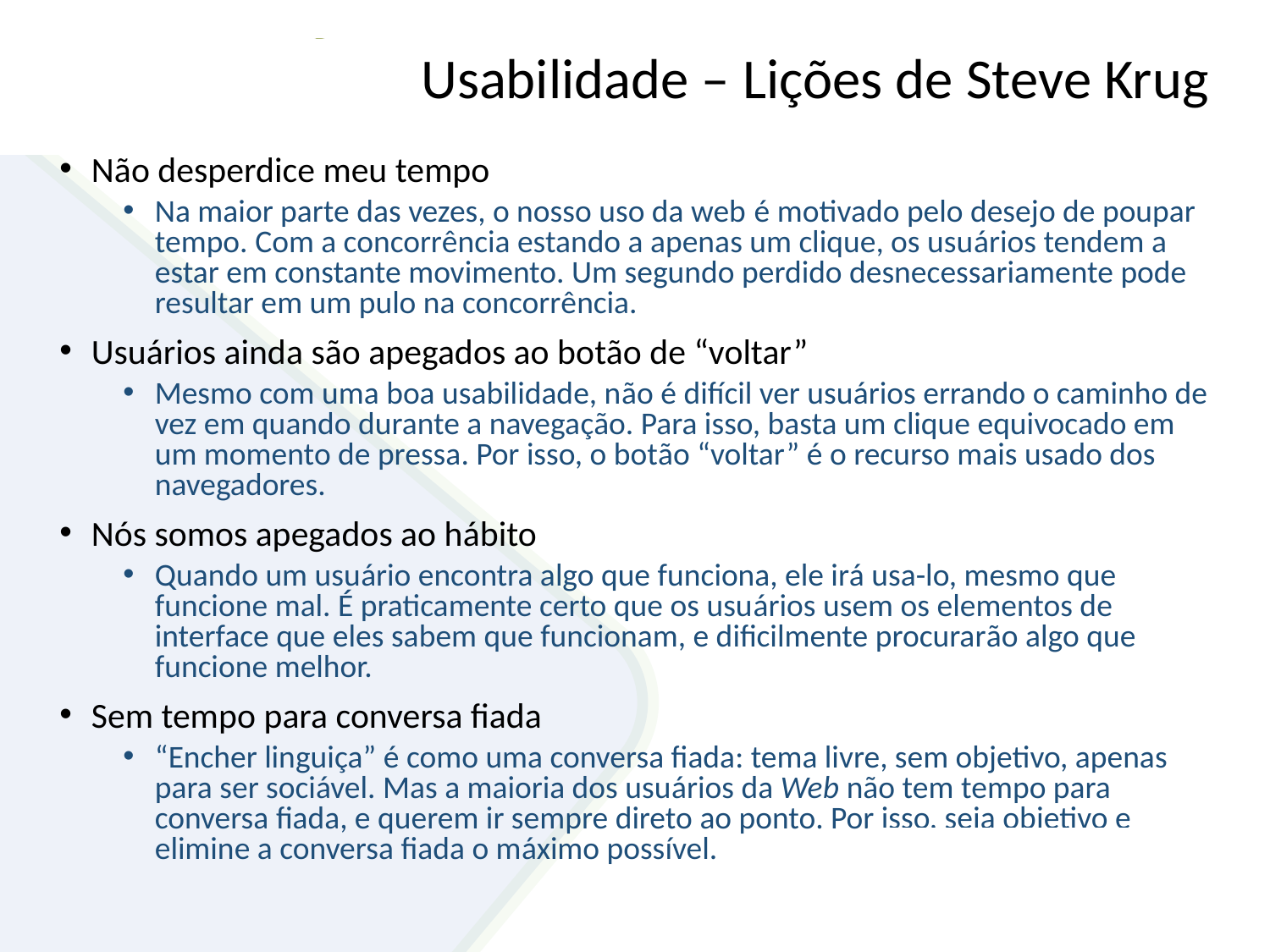

# Usabilidade – Lições de Steve Krug
Não desperdice meu tempo
Na maior parte das vezes, o nosso uso da web é motivado pelo desejo de poupar tempo. Com a concorrência estando a apenas um clique, os usuários tendem a estar em constante movimento. Um segundo perdido desnecessariamente pode resultar em um pulo na concorrência.
Usuários ainda são apegados ao botão de “voltar”
Mesmo com uma boa usabilidade, não é difícil ver usuários errando o caminho de vez em quando durante a navegação. Para isso, basta um clique equivocado em um momento de pressa. Por isso, o botão “voltar” é o recurso mais usado dos navegadores.
Nós somos apegados ao hábito
Quando um usuário encontra algo que funciona, ele irá usa-lo, mesmo que funcione mal. É praticamente certo que os usuários usem os elementos de interface que eles sabem que funcionam, e dificilmente procurarão algo que funcione melhor.
Sem tempo para conversa fiada
“Encher linguiça” é como uma conversa fiada: tema livre, sem objetivo, apenas para ser sociável. Mas a maioria dos usuários da Web não tem tempo para conversa fiada, e querem ir sempre direto ao ponto. Por isso, seja objetivo e elimine a conversa fiada o máximo possível.